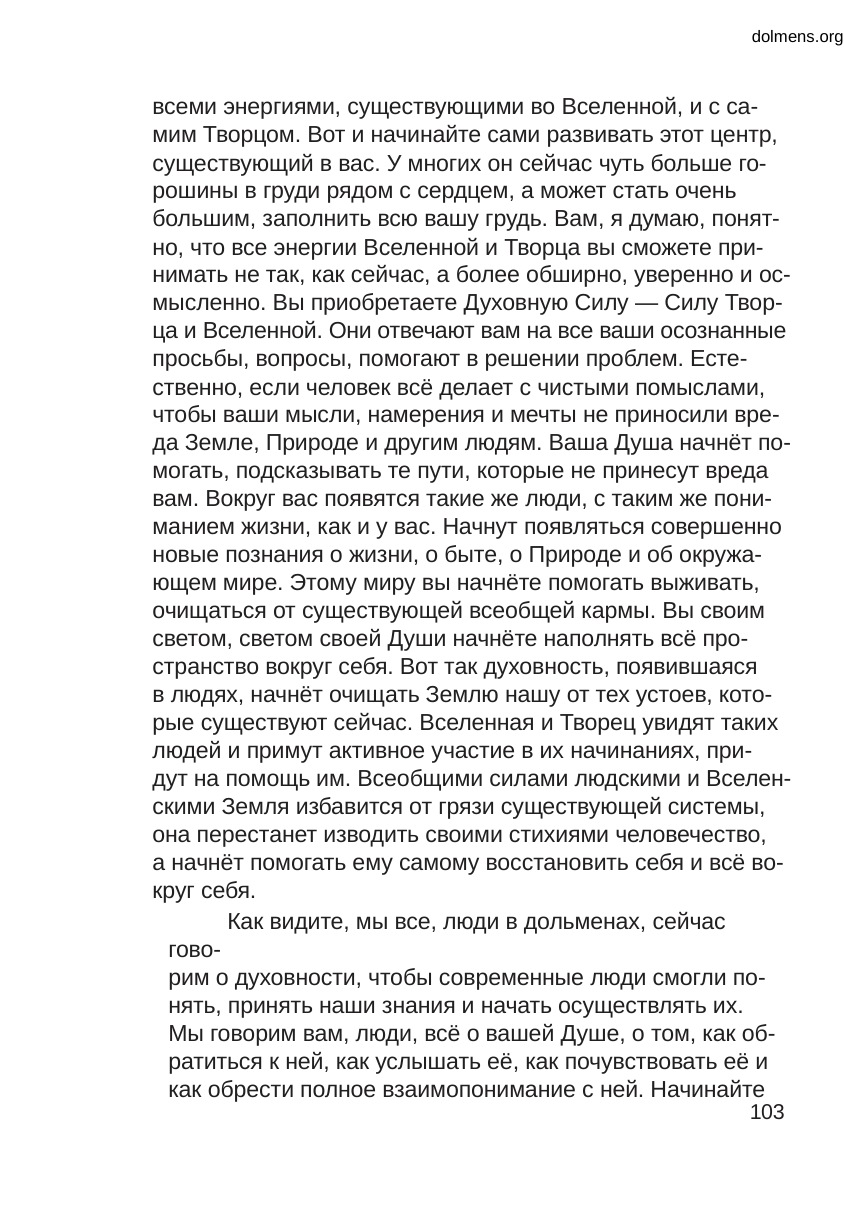

dolmens.org

всеми энергиями, существующими во Вселенной, и с са-
мим Творцом. Вот и начинайте сами развивать этот центр,
существующий в вас. У многих он сейчас чуть больше го-
рошины в груди рядом с сердцем, а может стать очень
большим, заполнить всю вашу грудь. Вам, я думаю, понят-
но, что все энергии Вселенной и Творца вы сможете при-
нимать не так, как сейчас, а более обширно, уверенно и ос-
мысленно. Вы приобретаете Духовную Силу — Силу Твор-
ца и Вселенной. Они отвечают вам на все ваши осознанные
просьбы, вопросы, помогают в решении проблем. Есте-
ственно, если человек всё делает с чистыми помыслами,
чтобы ваши мысли, намерения и мечты не приносили вре-
да Земле, Природе и другим людям. Ваша Душа начнёт по-
могать, подсказывать те пути, которые не принесут вреда
вам. Вокруг вас появятся такие же люди, с таким же пони-
манием жизни, как и у вас. Начнут появляться совершенно
новые познания о жизни, о быте, о Природе и об окружа-
ющем мире. Этому миру вы начнёте помогать выживать,
очищаться от существующей всеобщей кармы. Вы своим
светом, светом своей Души начнёте наполнять всё про-
странство вокруг себя. Вот так духовность, появившаяся
в людях, начнёт очищать Землю нашу от тех устоев, кото-
рые существуют сейчас. Вселенная и Творец увидят таких
людей и примут активное участие в их начинаниях, при-
дут на помощь им. Всеобщими силами людскими и Вселен-
скими Земля избавится от грязи существующей системы,
она перестанет изводить своими стихиями человечество,
а начнёт помогать ему самому восстановить себя и всё во-
круг себя.

Как видите, мы все, люди в дольменах, сейчас гово-
рим о духовности, чтобы современные люди смогли по-
нять, принять наши знания и начать осуществлять их.
Мы говорим вам, люди, всё о вашей Душе, о том, как об-
ратиться к ней, как услышать её, как почувствовать её и
как обрести полное взаимопонимание с ней. Начинайте

103